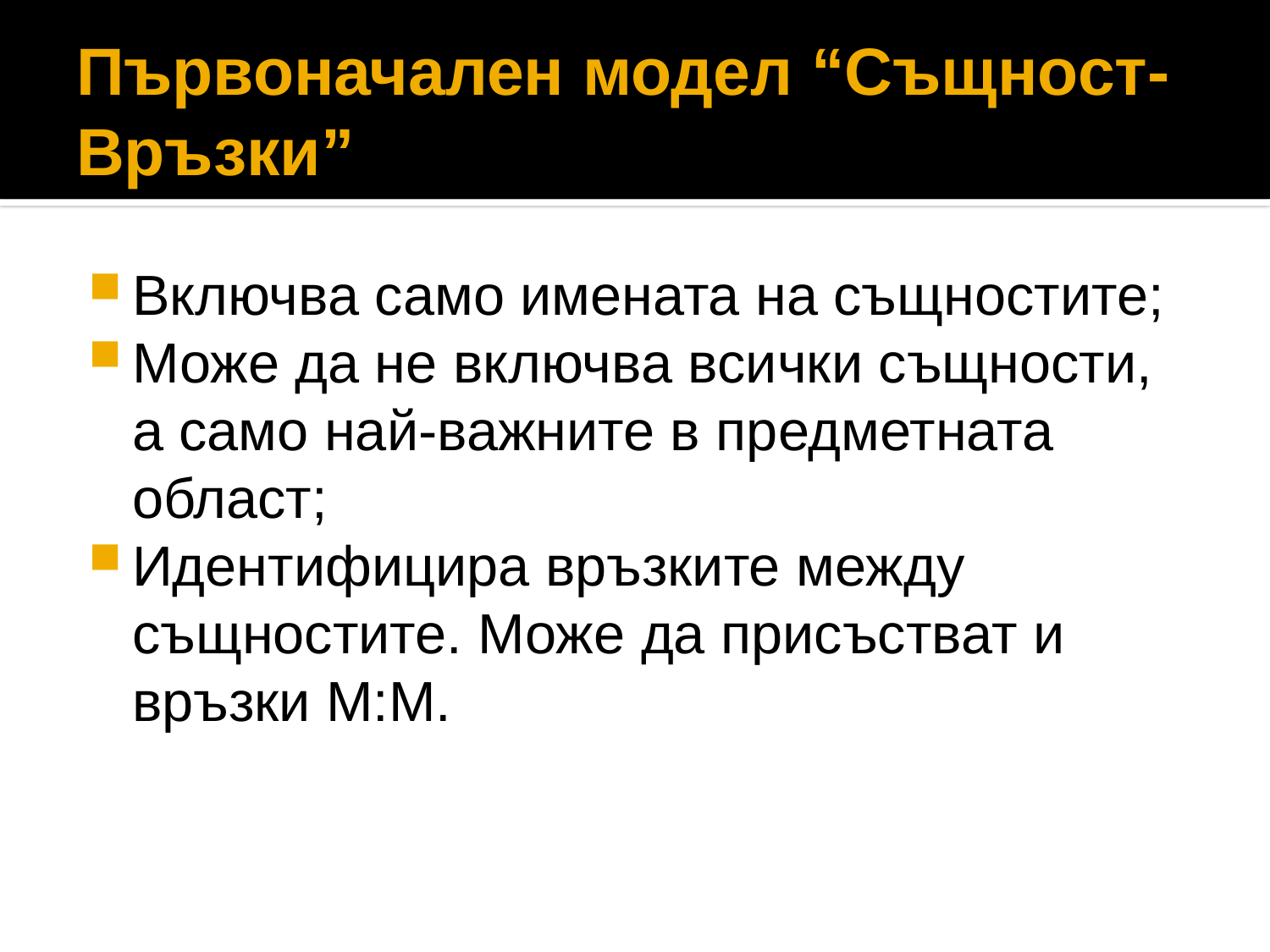

# Първоначален модел “Същност-Връзки”
Включва само имената на същностите;
Може да не включва всички същности, а само най-важните в предметната област;
Идентифицира връзките между същностите. Може да присъстват и връзки М:М.